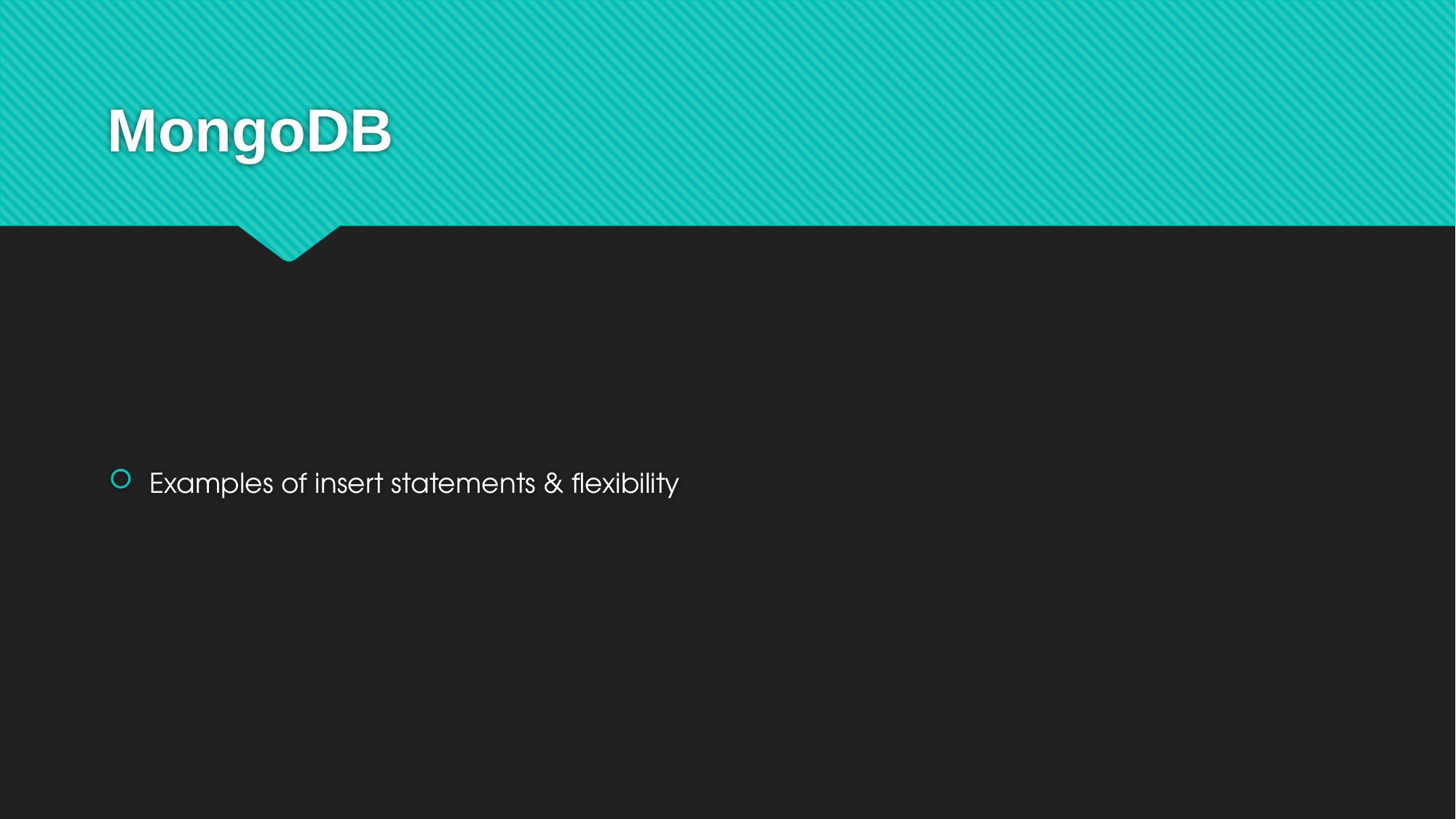

# MongoDB
Examples of insert statements & flexibility